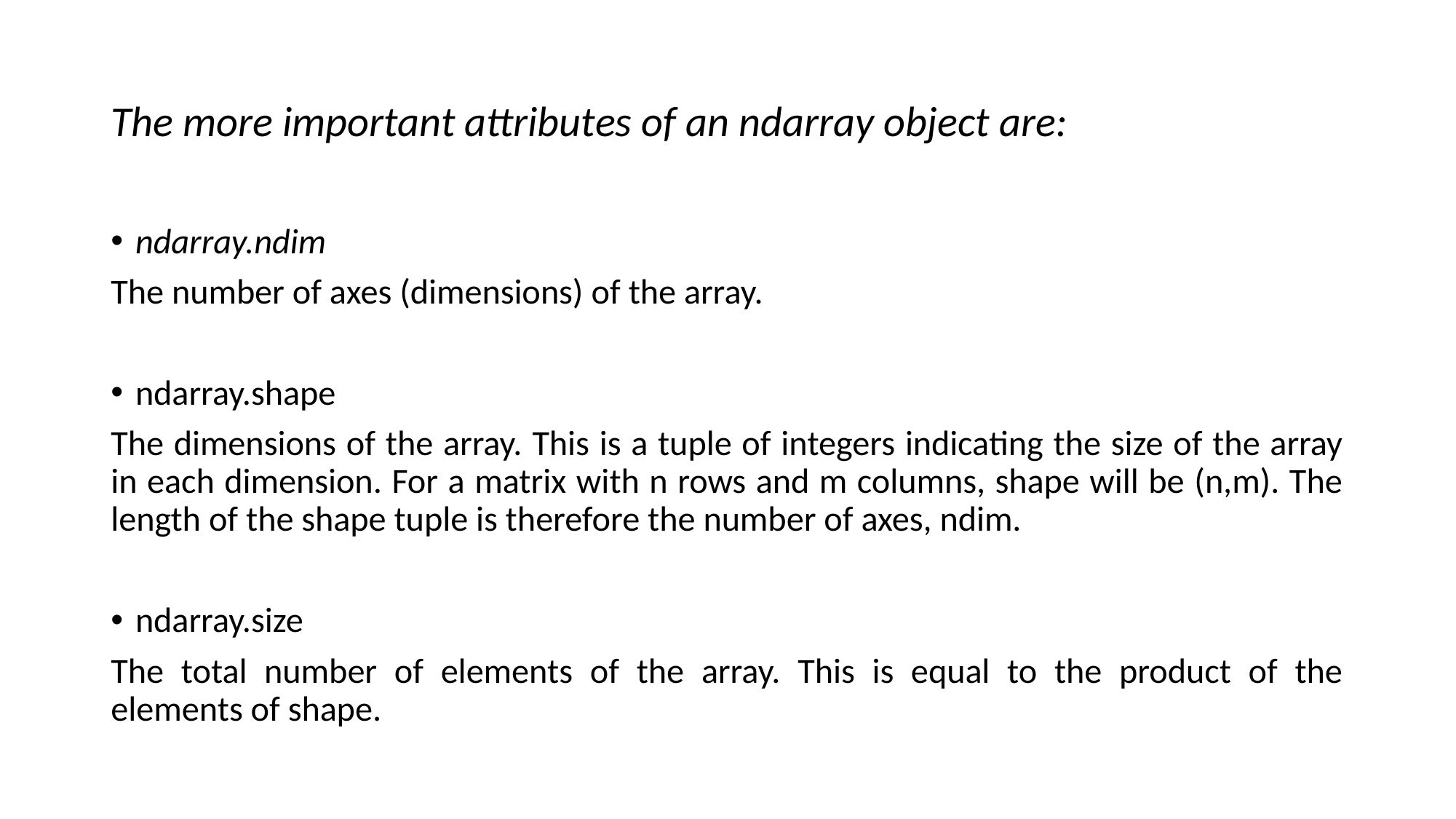

# The more important attributes of an ndarray object are:
ndarray.ndim
The number of axes (dimensions) of the array.

ndarray.shape
The dimensions of the array. This is a tuple of integers indicating the size of the array in each dimension. For a matrix with n rows and m columns, shape will be (n,m). The length of the shape tuple is therefore the number of axes, ndim.

ndarray.size
The total number of elements of the array. This is equal to the product of the elements of shape.